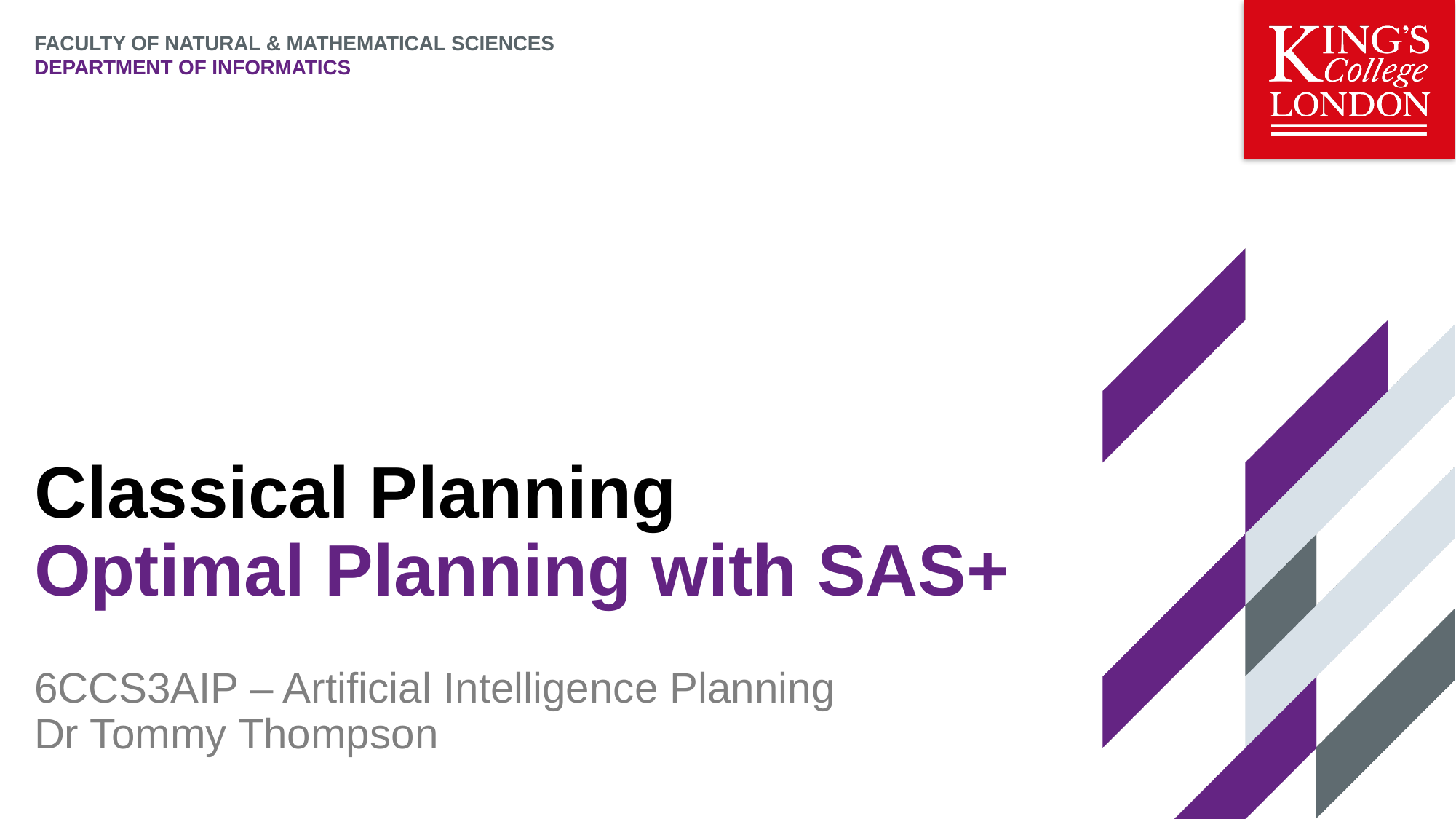

Classical Planning
Optimal Planning with SAS+
6CCS3AIP – Artificial Intelligence Planning
Dr Tommy Thompson